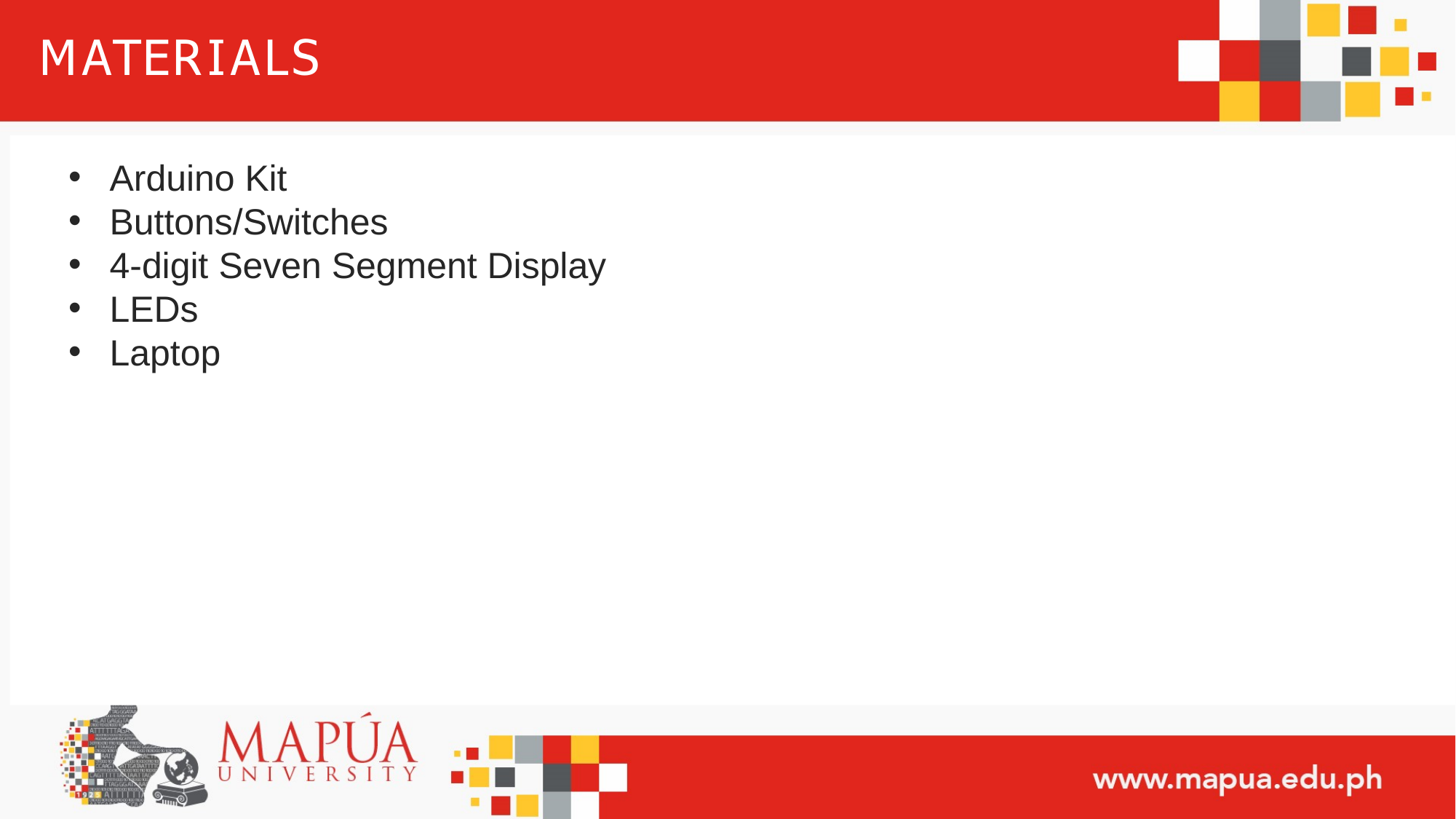

# MATERIALS

Arduino Kit
Buttons/Switches
4-digit Seven Segment Display
LEDs
Laptop